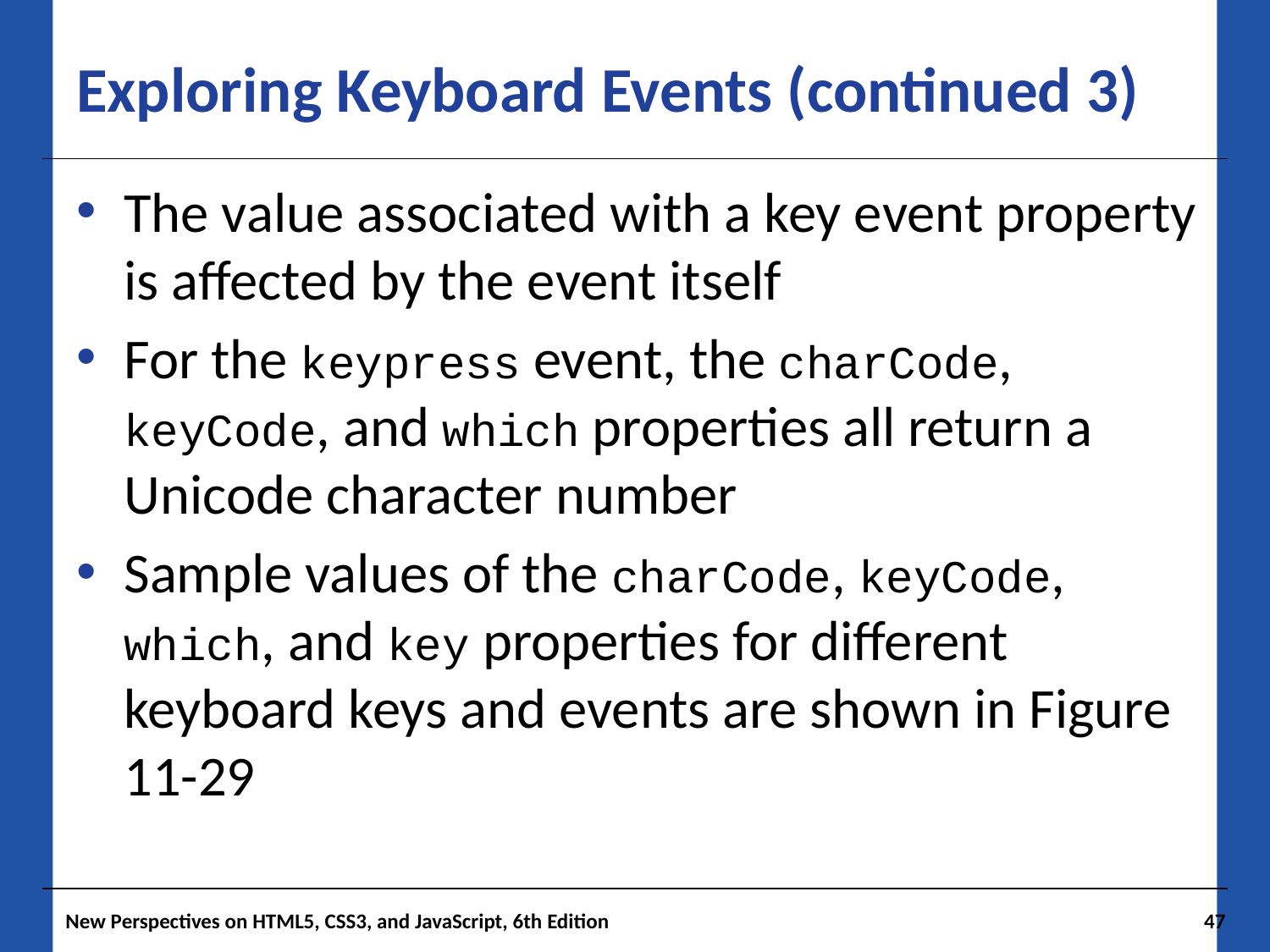

# Exploring Keyboard Events (continued 3)
The value associated with a key event property is affected by the event itself
For the keypress event, the charCode, keyCode, and which properties all return a Unicode character number
Sample values of the charCode, keyCode, which, and key properties for different keyboard keys and events are shown in Figure 11-29

New Perspectives on HTML5, CSS3, and JavaScript, 6th Edition
47